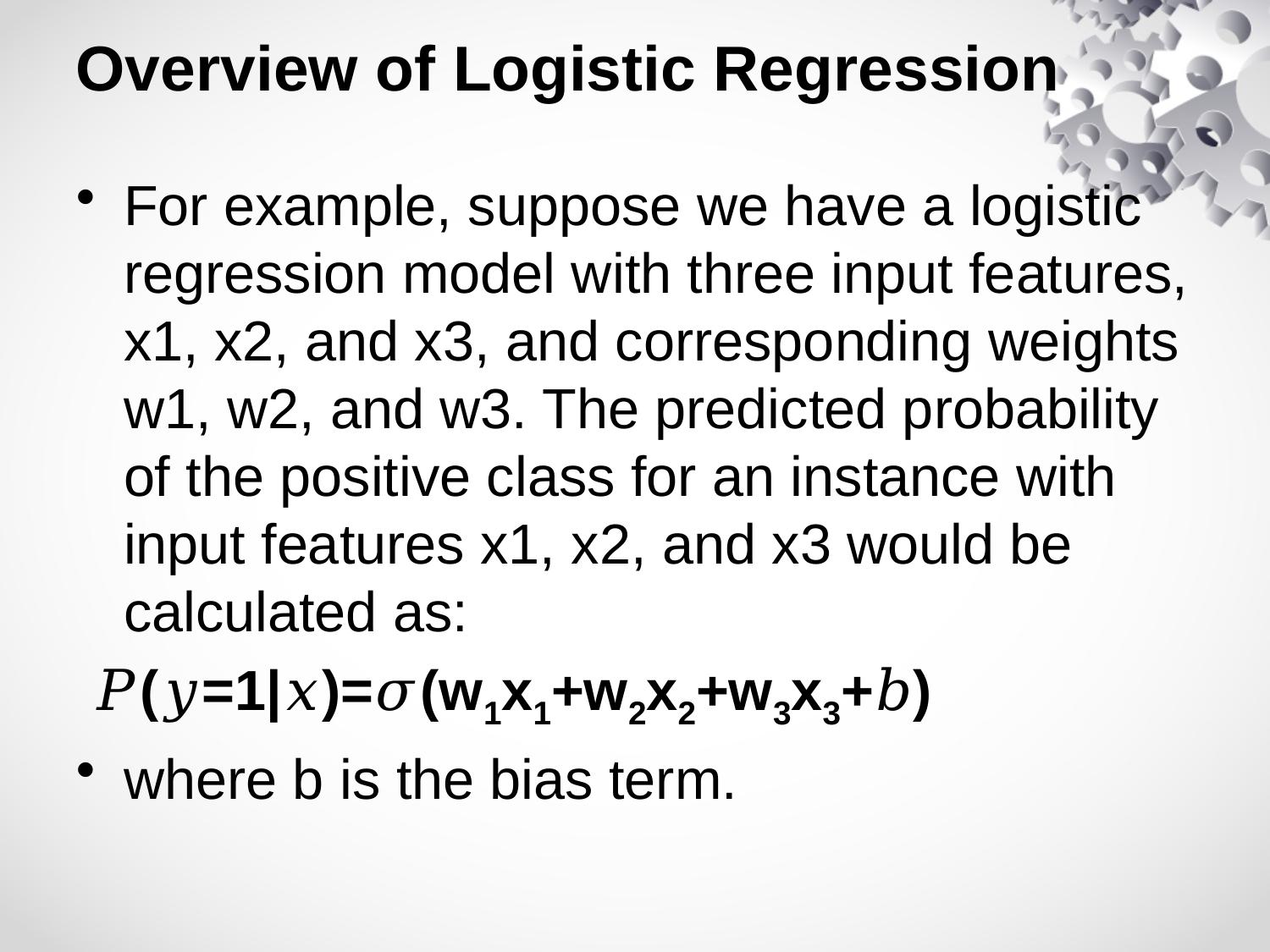

# Overview of Logistic Regression
For example, suppose we have a logistic regression model with three input features, x1, x2, and x3, and corresponding weights w1, w2, and w3. The predicted probability of the positive class for an instance with input features x1, x2, and x3 would be calculated as:
 𝑃(𝑦=1|𝑥)=𝜎(w1x1+w2x2+w3x3+𝑏)
where b is the bias term.